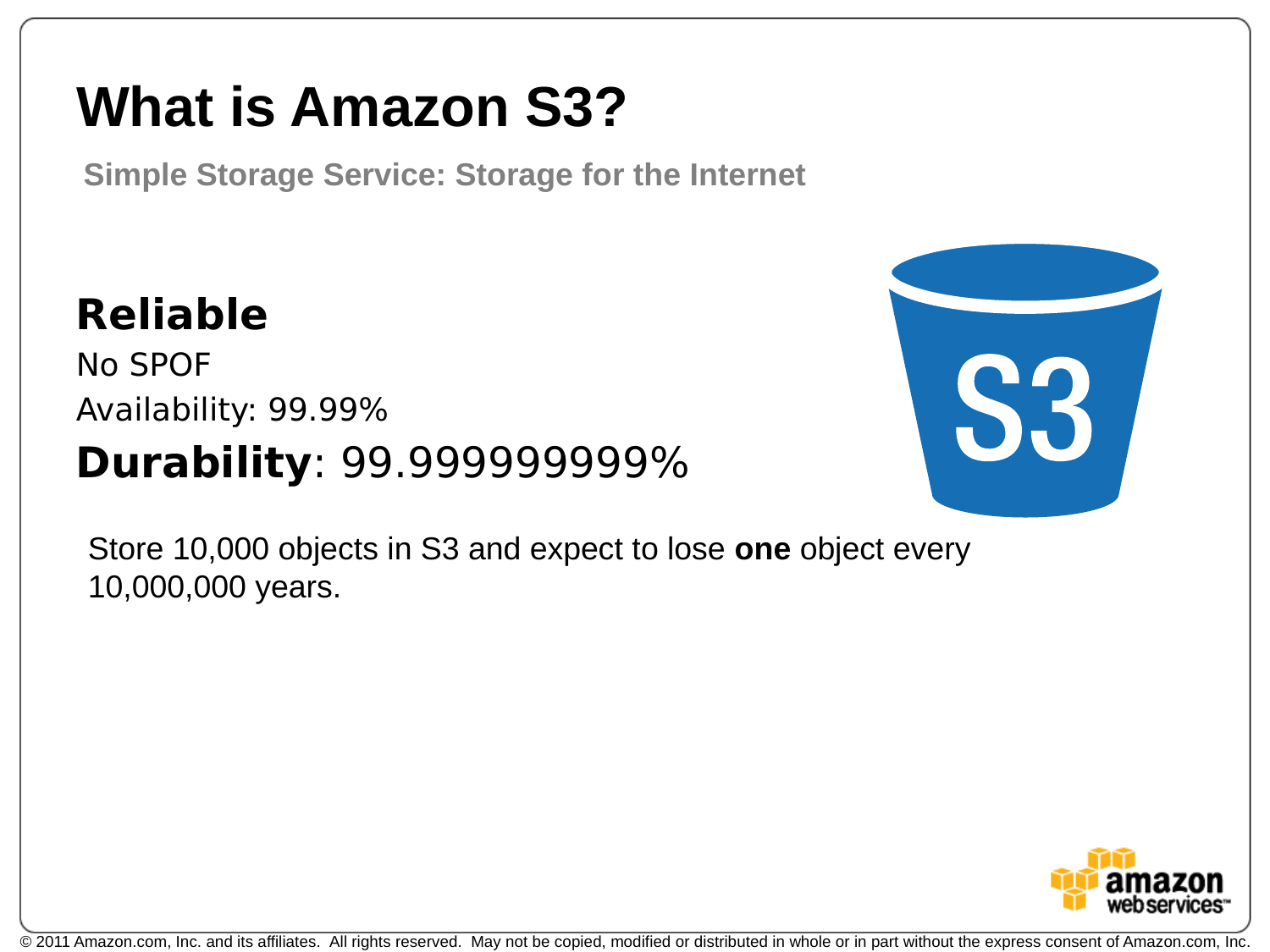

# What is Amazon S3?
Simple Storage Service: Storage for the Internet

Reliable
No SPOF
Availability: 99.99%
Durability: 99.999999999%

Store 10,000 objects in S3 and expect to lose one object every 10,000,000 years.